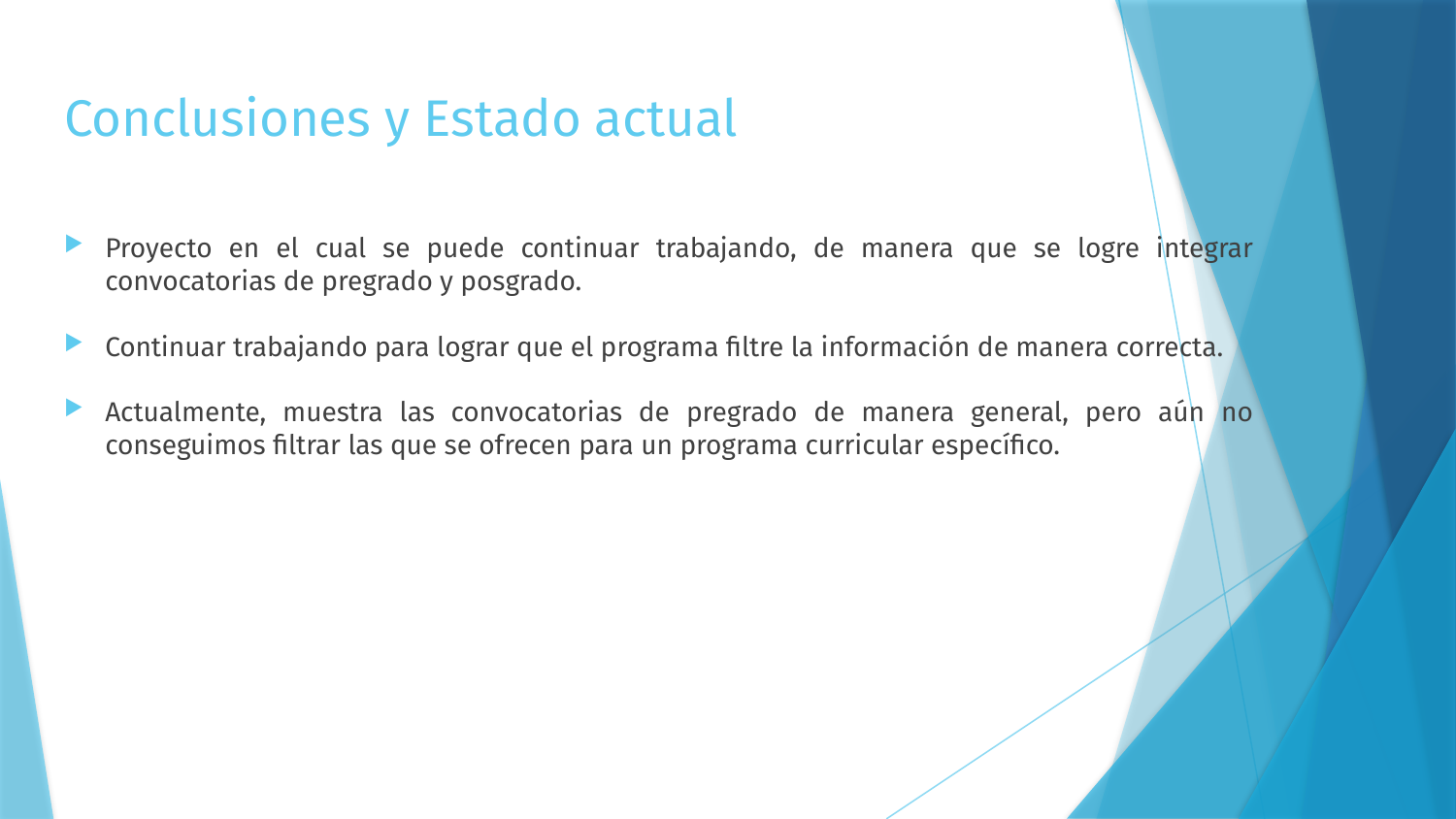

# Conclusiones y Estado actual

Proyecto en el cual se puede continuar trabajando, de manera que se logre integrar convocatorias de pregrado y posgrado.

Continuar trabajando para lograr que el programa filtre la información de manera correcta.

Actualmente, muestra las convocatorias de pregrado de manera general, pero aún no conseguimos filtrar las que se ofrecen para un programa curricular específico.